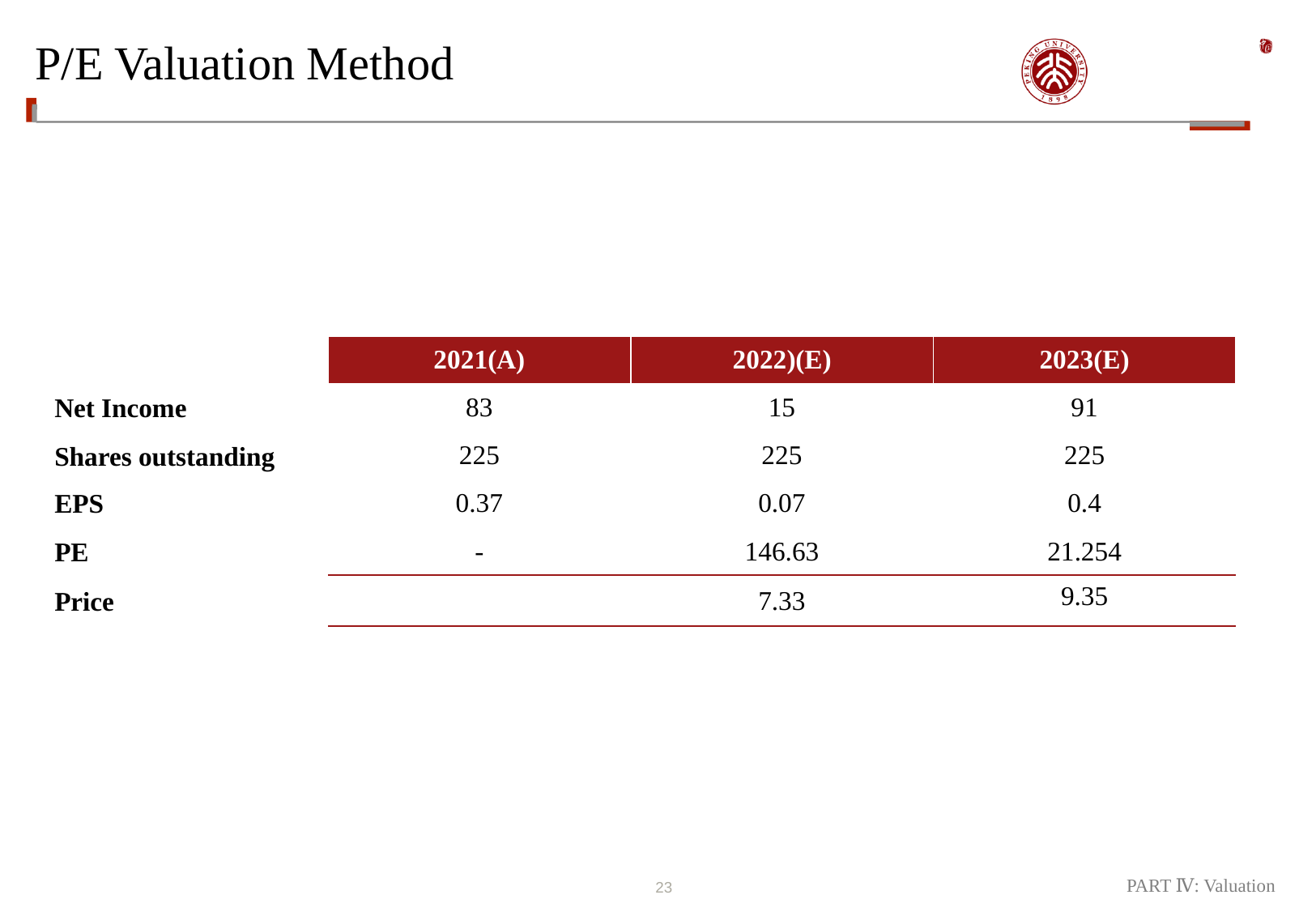

# P/E Valuation Method
|  | 2021(A) | 2022)(E) | 2023(E) |
| --- | --- | --- | --- |
| Net Income | 83 | 15 | 91 |
| Shares outstanding | 225 | 225 | 225 |
| EPS | 0.37 | 0.07 | 0.4 |
| PE | - | 146.63 | 21.254 |
| Price |  | 7.33 | 9.35 |
PART Ⅳ: Valuation